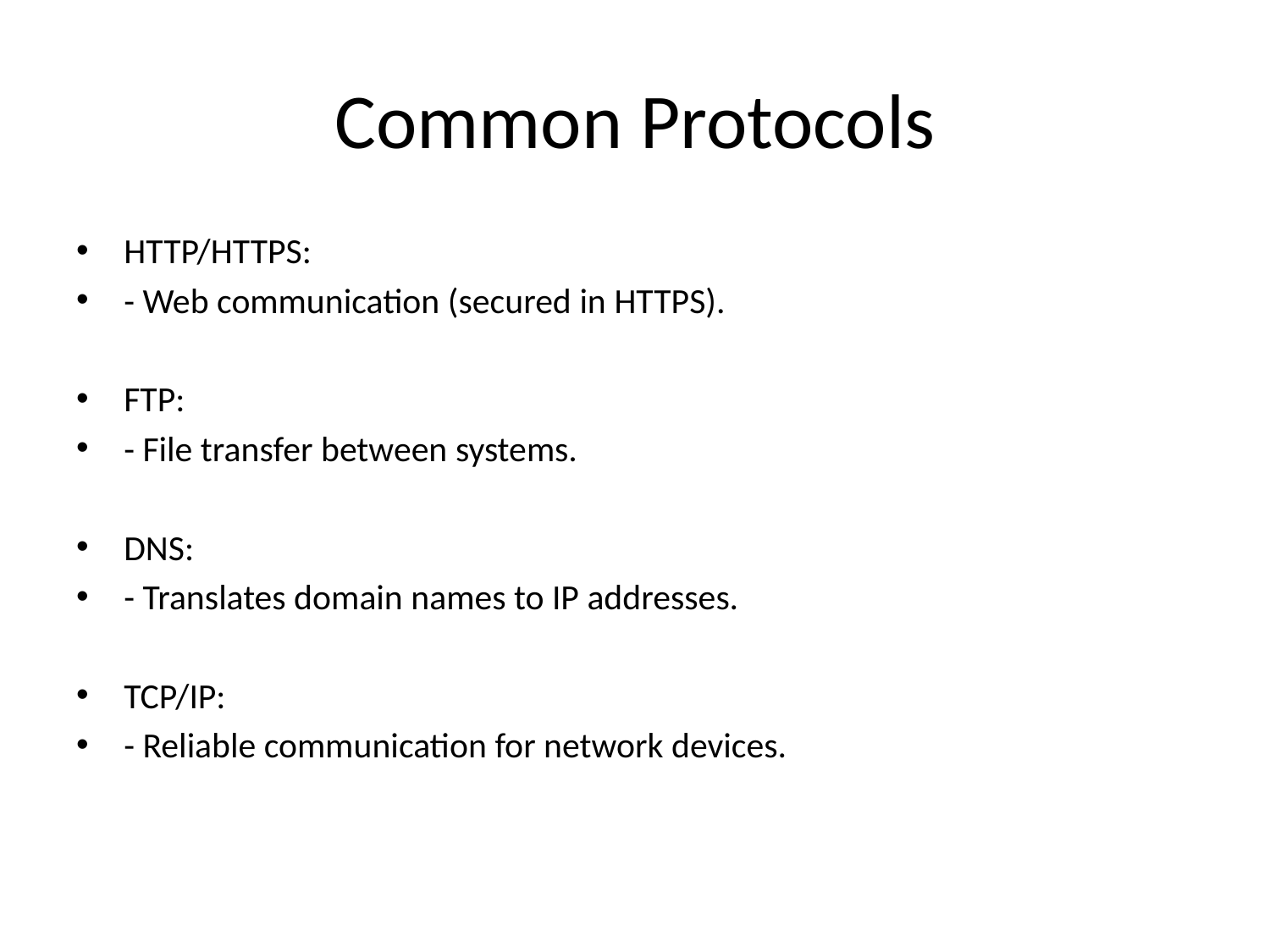

# Common Protocols
HTTP/HTTPS:
- Web communication (secured in HTTPS).

FTP:
- File transfer between systems.

DNS:
- Translates domain names to IP addresses.

TCP/IP:
- Reliable communication for network devices.